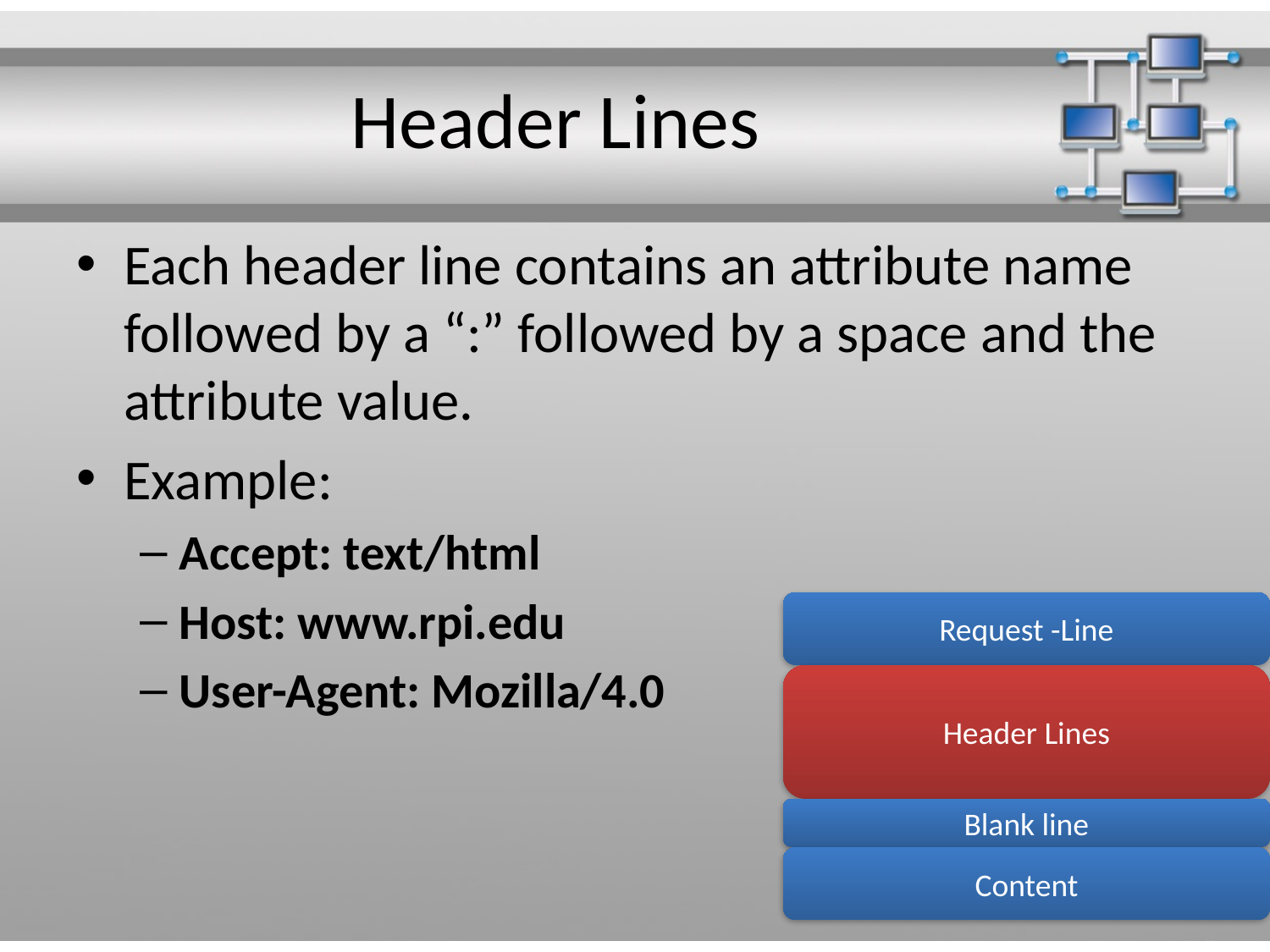

# Header Lines
Each header line contains an attribute name followed by a “:” followed by a space and the attribute value.
Example:
Accept: text/html
Host: www.rpi.edu
User-Agent: Mozilla/4.0
Request -Line
Header Lines
Blank line
Content